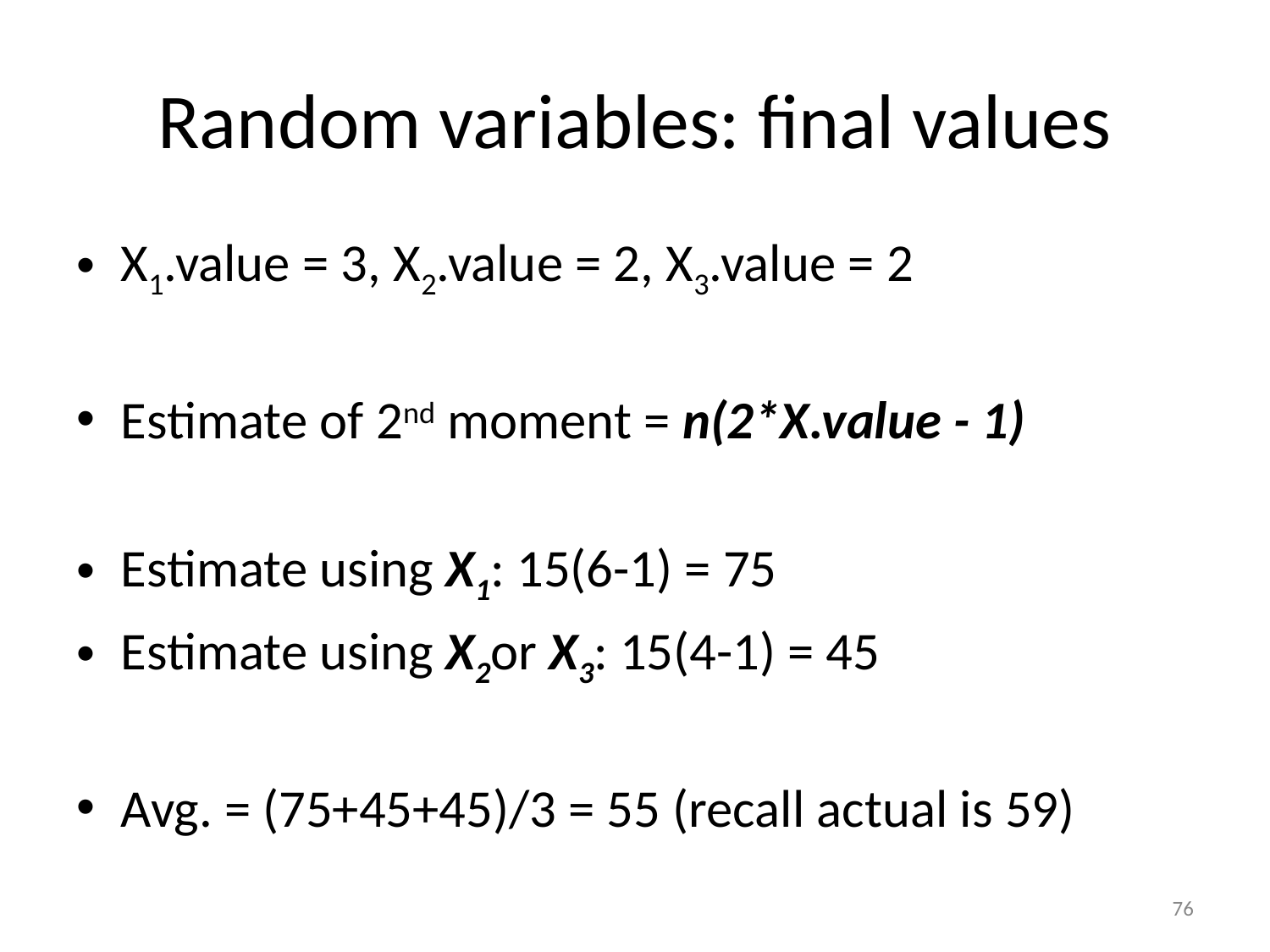

# Random variables: final values
X1.value = 3, X2.value = 2, X3.value = 2

Estimate of 2nd moment = n(2*X.value - 1)

Estimate using X1: 15(6-1) = 75
Estimate using X2or X3: 15(4-1) = 45

Avg. = (75+45+45)/3 = 55 (recall actual is 59)

76